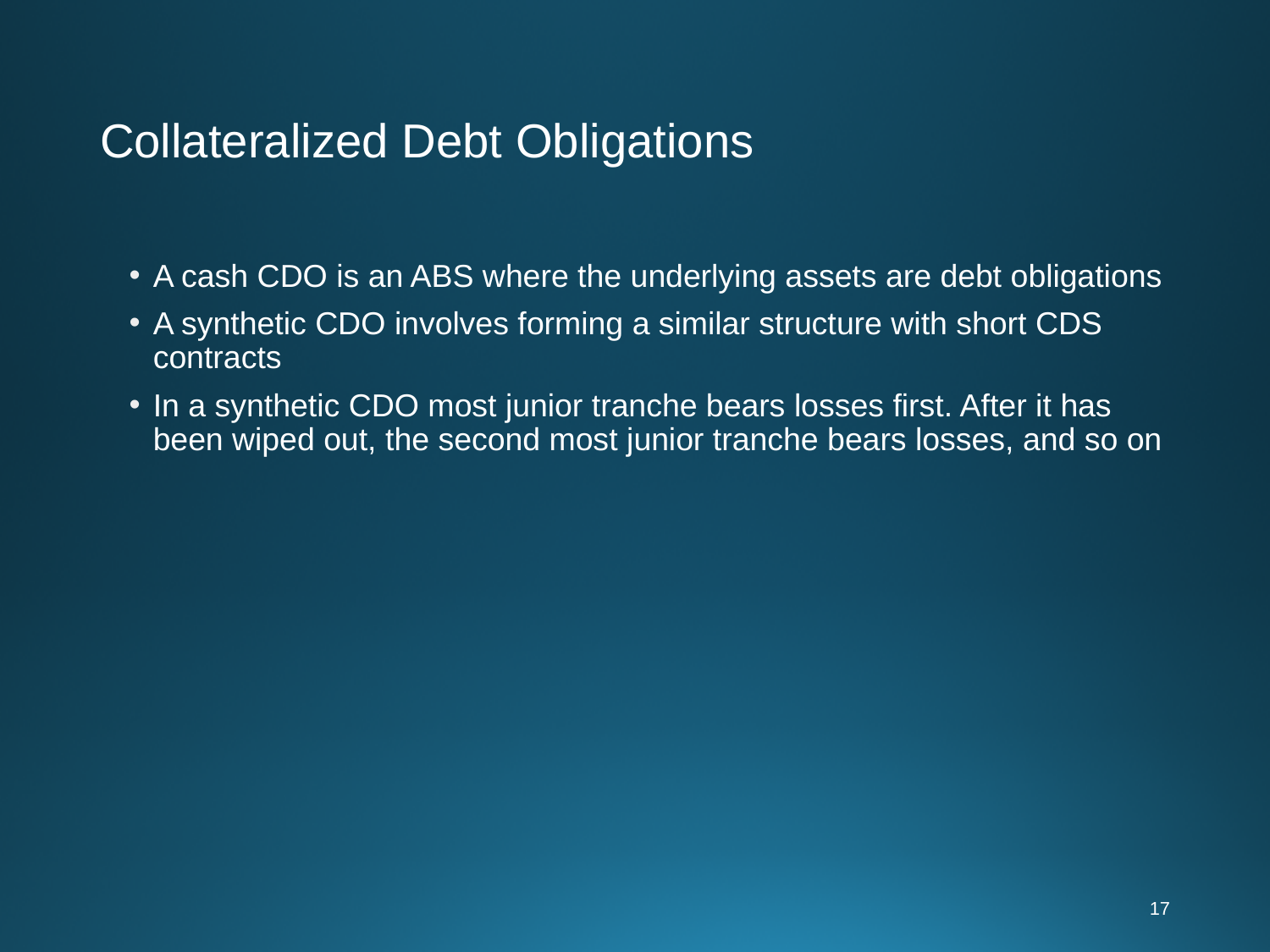

# Collateralized Debt Obligations
A cash CDO is an ABS where the underlying assets are debt obligations
A synthetic CDO involves forming a similar structure with short CDS contracts
In a synthetic CDO most junior tranche bears losses first. After it has been wiped out, the second most junior tranche bears losses, and so on

17